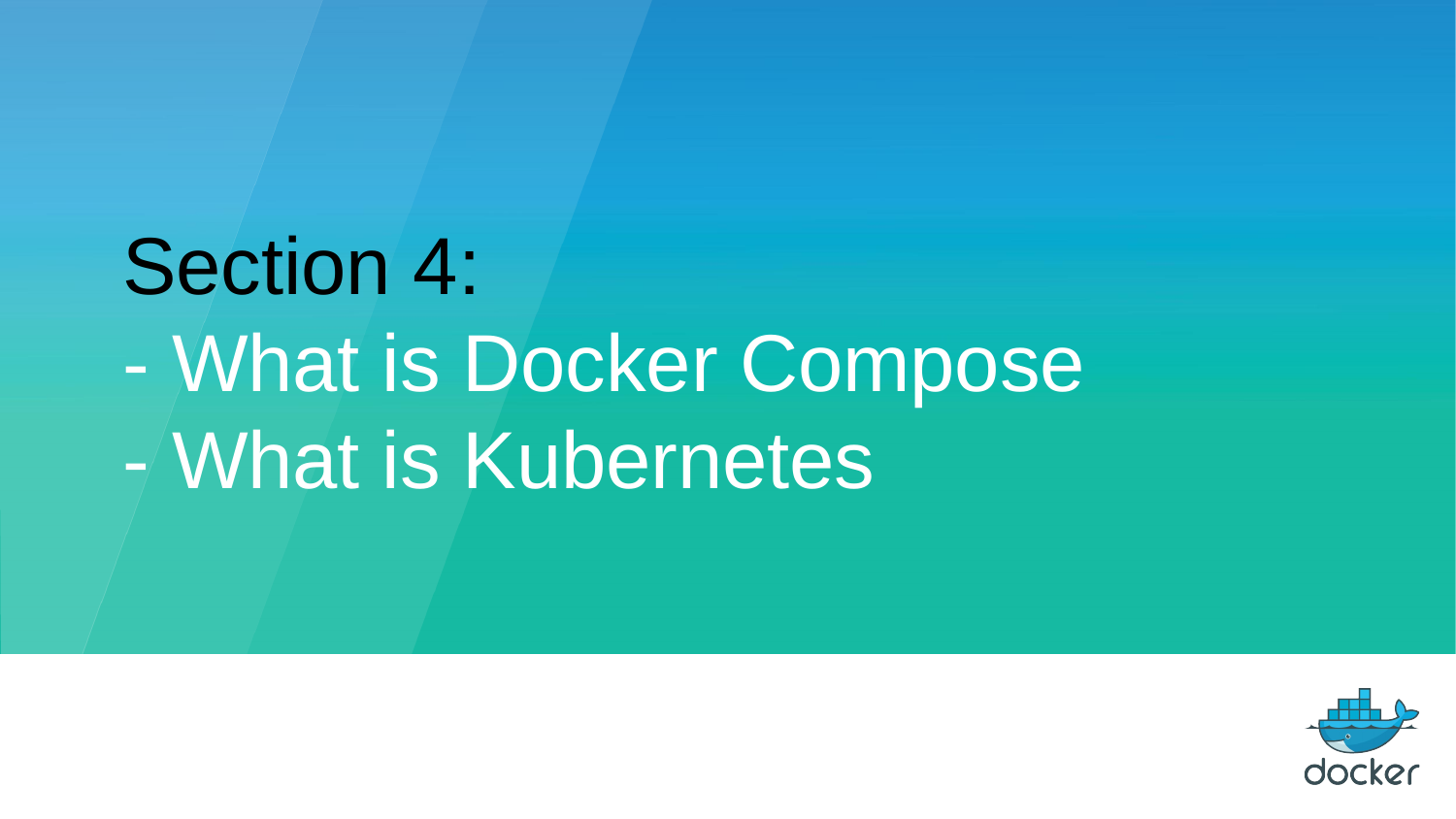

Section 4:
- What is Docker Compose
- What is Kubernetes